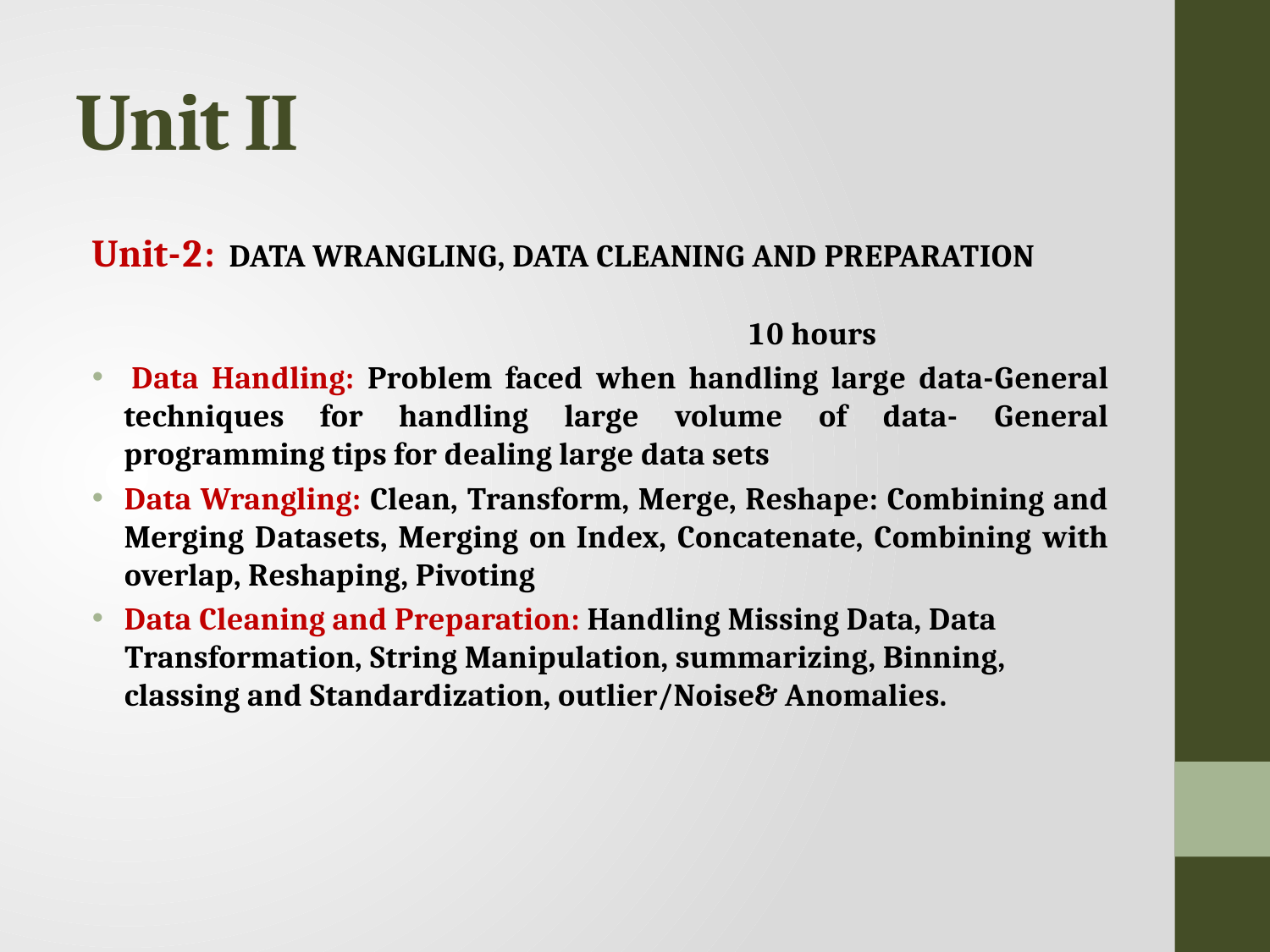

# Unit II
Unit-2:  DATA WRANGLING, DATA CLEANING AND PREPARATION                                                                                                                                                                                                                                                           10 hours
 Data Handling: Problem faced when handling large data-General techniques for handling large volume of data- General programming tips for dealing large data sets
Data Wrangling: Clean, Transform, Merge, Reshape: Combining and Merging Datasets, Merging on Index, Concatenate, Combining with overlap, Reshaping, Pivoting
Data Cleaning and Preparation: Handling Missing Data, Data Transformation, String Manipulation, summarizing, Binning, classing and Standardization, outlier/Noise& Anomalies.